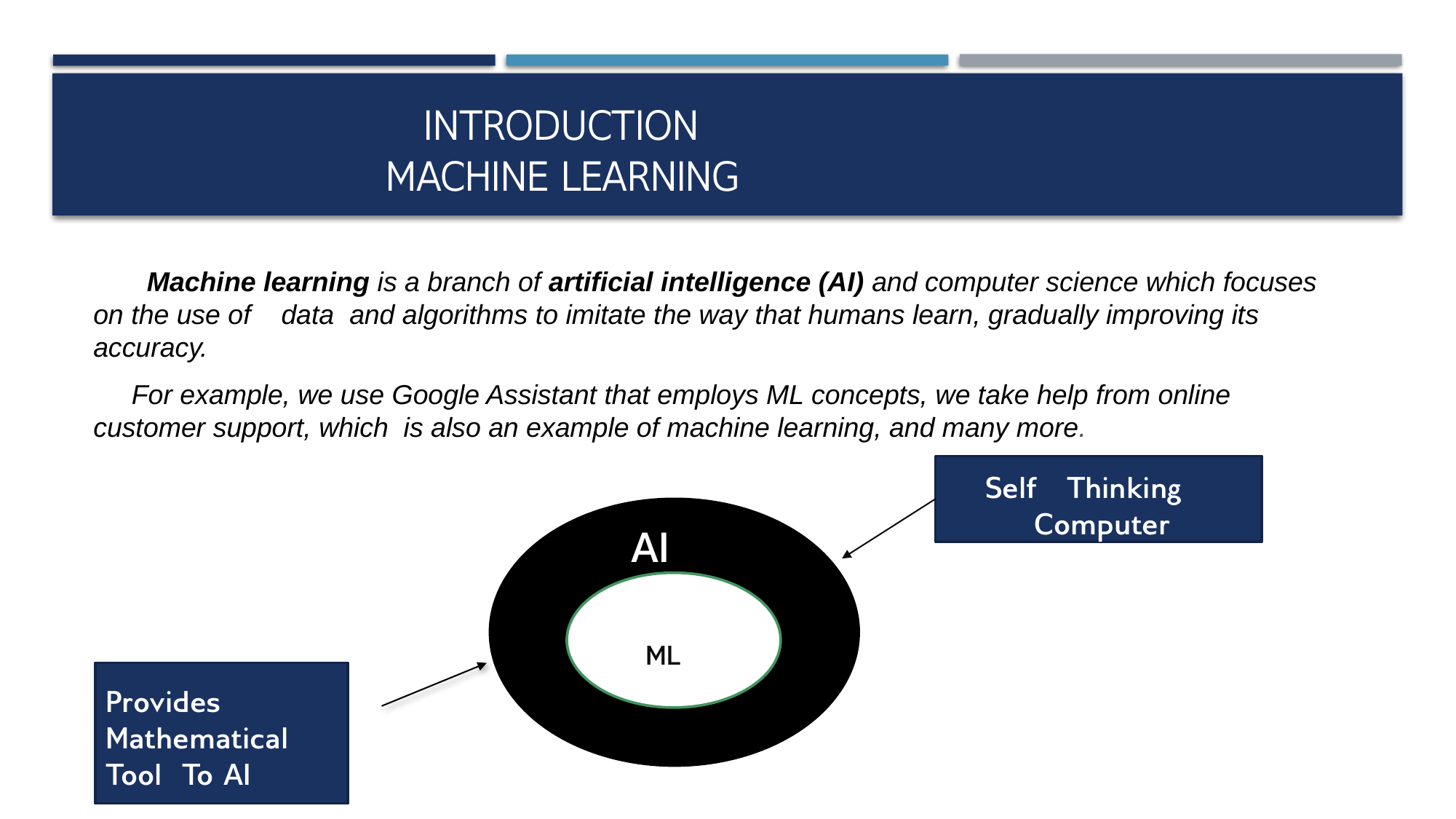

# INTRODUCTION Machine learning
       Machine learning is a branch of artificial intelligence (AI) and computer science which focuses on the use of    data  and algorithms to imitate the way that humans learn, gradually improving its accuracy.
     For example, we use Google Assistant that employs ML concepts, we take help from online customer support, which  is also an example of machine learning, and many more.

    Self   Thinking
         Computer
ai
AI

ML

Provides
Mathematical
Tool  To AI